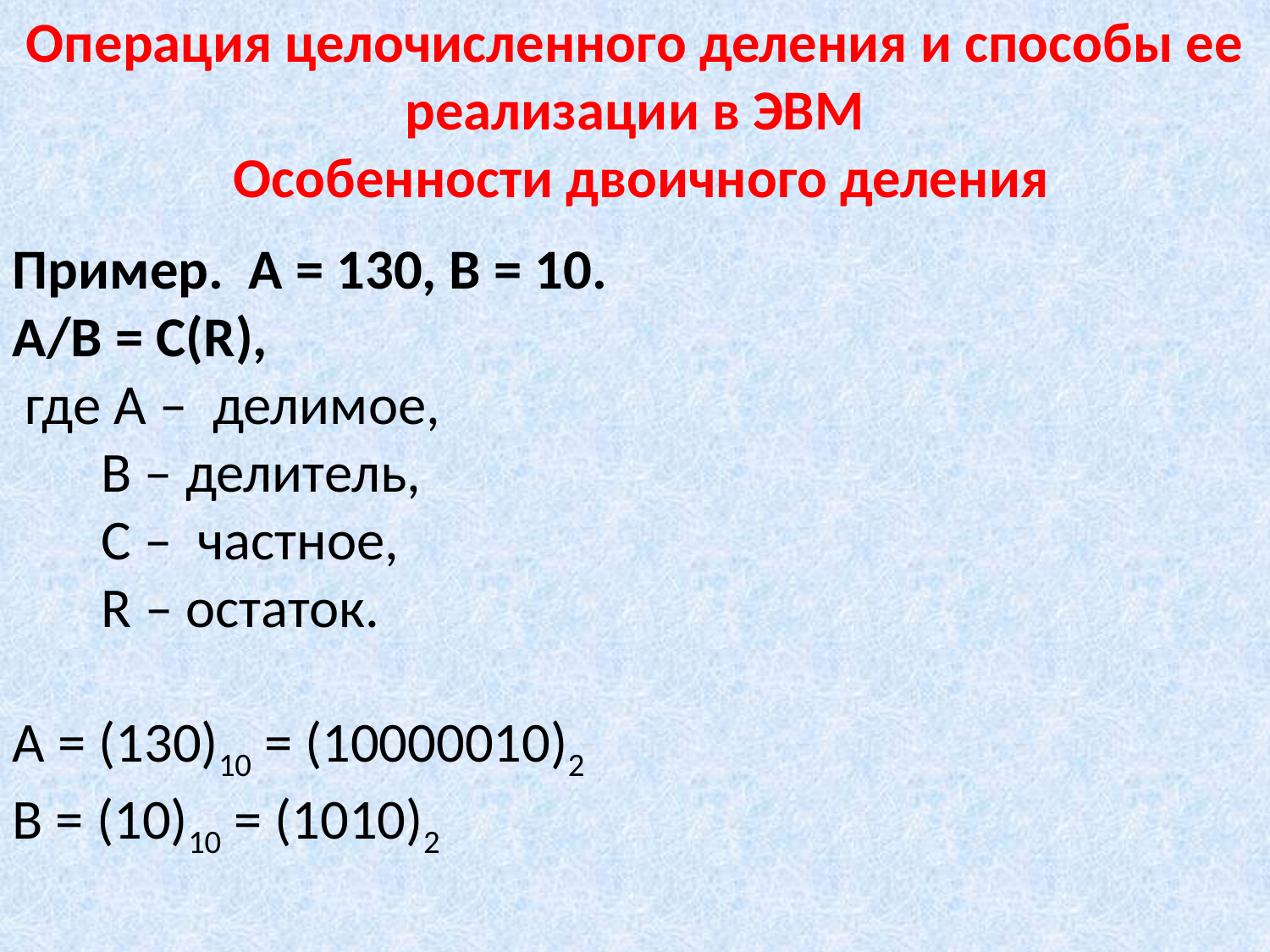

Операция целочисленного деления и способы ее реализации в ЭВМ
 Особенности двоичного деления
Пример.  А = 130, В = 10.
А/В = С(R),
 где А –  делимое,
       В – делитель,
       С –  частное,
       R – остаток.

А = (130)10 = (10000010)2
В = (10)10 = (1010)2